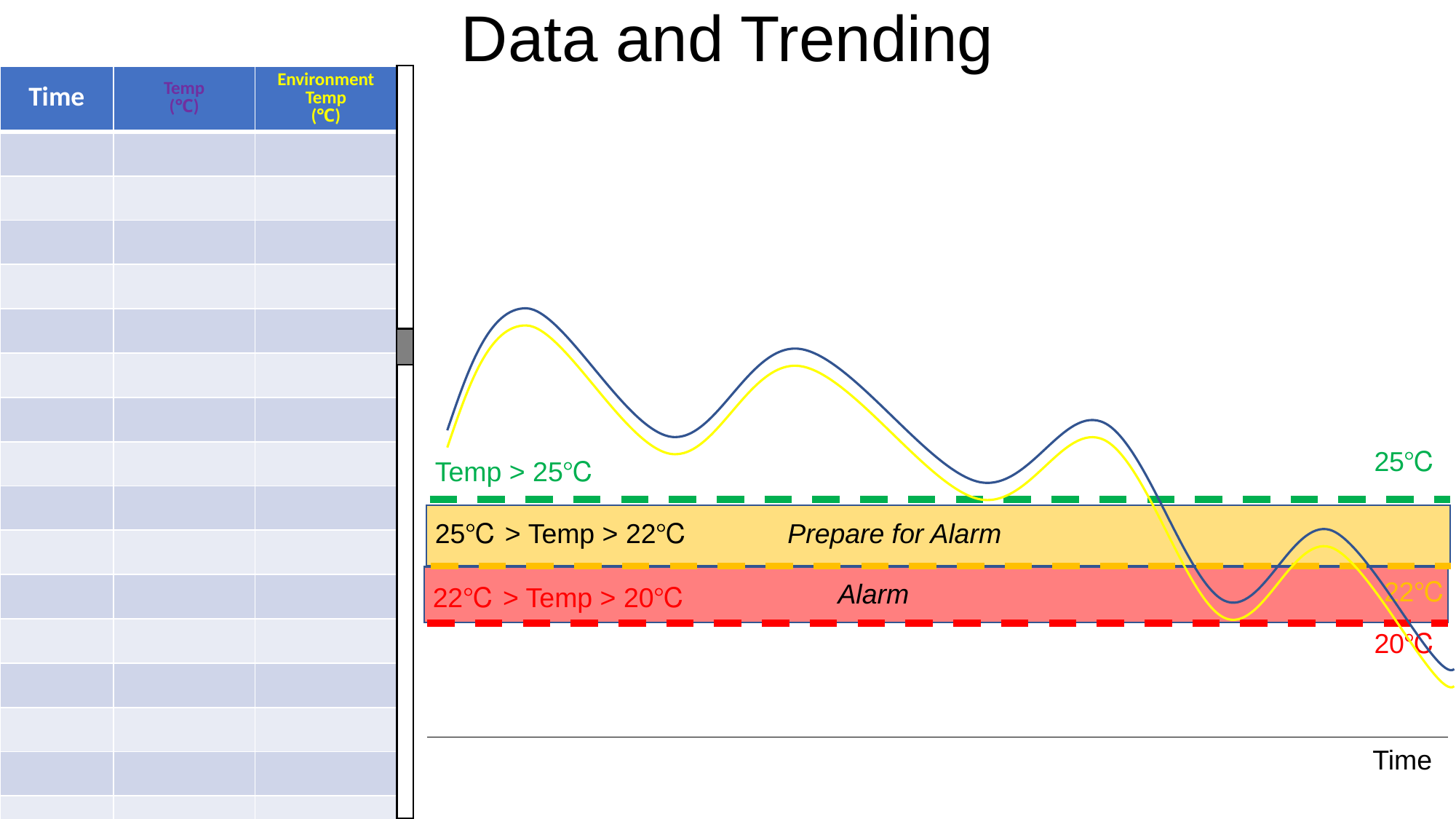

# Data and Trending

| Time | Temp (℃) | Environment Temp (℃) |
| --- | --- | --- |
|  |  |  |
|  |  |  |
|  |  |  |
|  |  |  |
|  |  |  |
|  |  |  |
|  |  |  |
|  |  |  |
|  |  |  |
|  |  |  |
|  |  |  |
|  |  |  |
|  |  |  |
|  |  |  |
|  |  |  |
|  |  |  |

25℃
Temp > 25℃

Prepare for Alarm
25℃ > Temp > 22℃

22℃
Alarm
22℃ > Temp > 20℃
20℃
Time